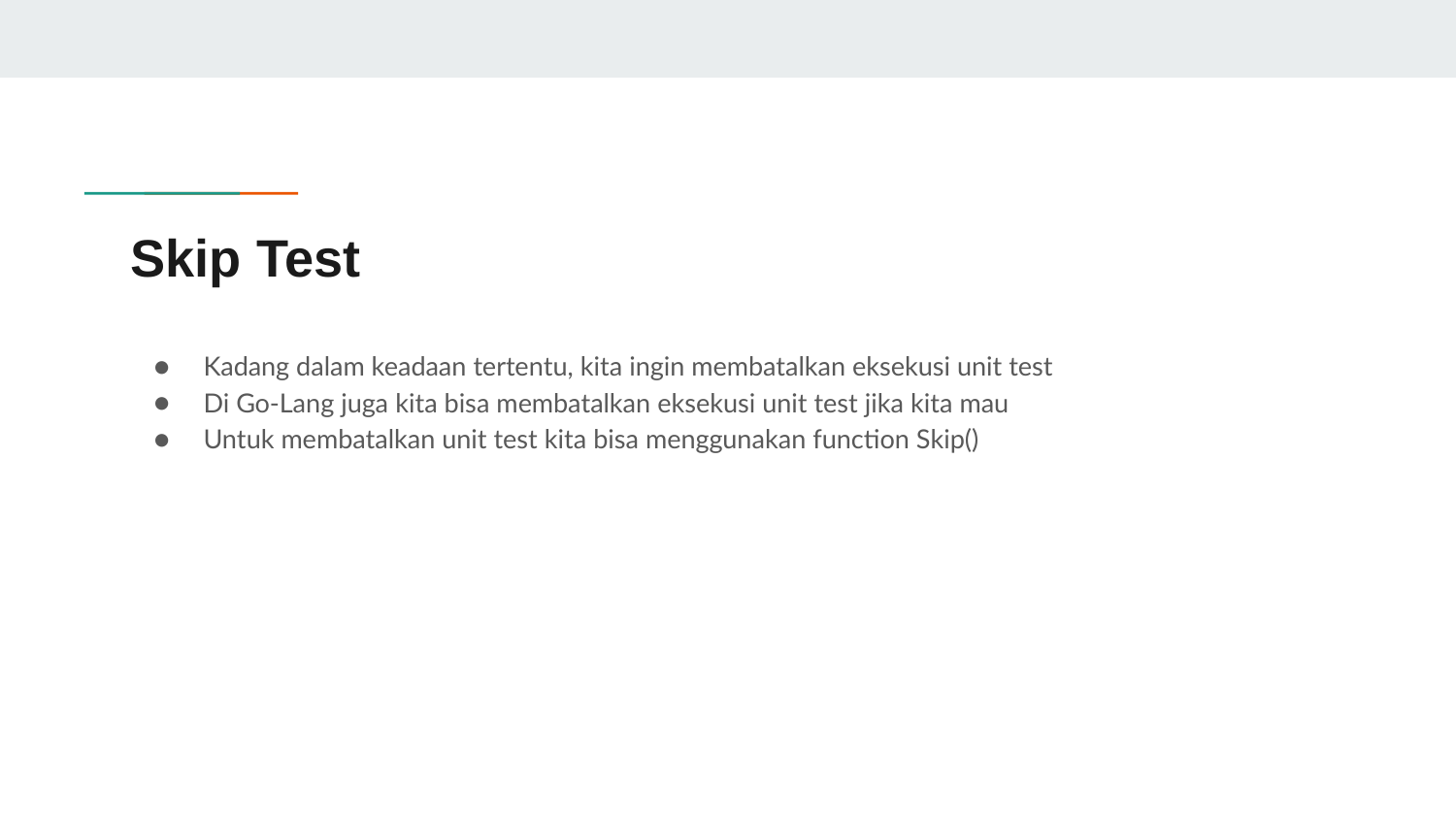

# Skip Test
Kadang dalam keadaan tertentu, kita ingin membatalkan eksekusi unit test
Di Go-Lang juga kita bisa membatalkan eksekusi unit test jika kita mau
Untuk membatalkan unit test kita bisa menggunakan function Skip()